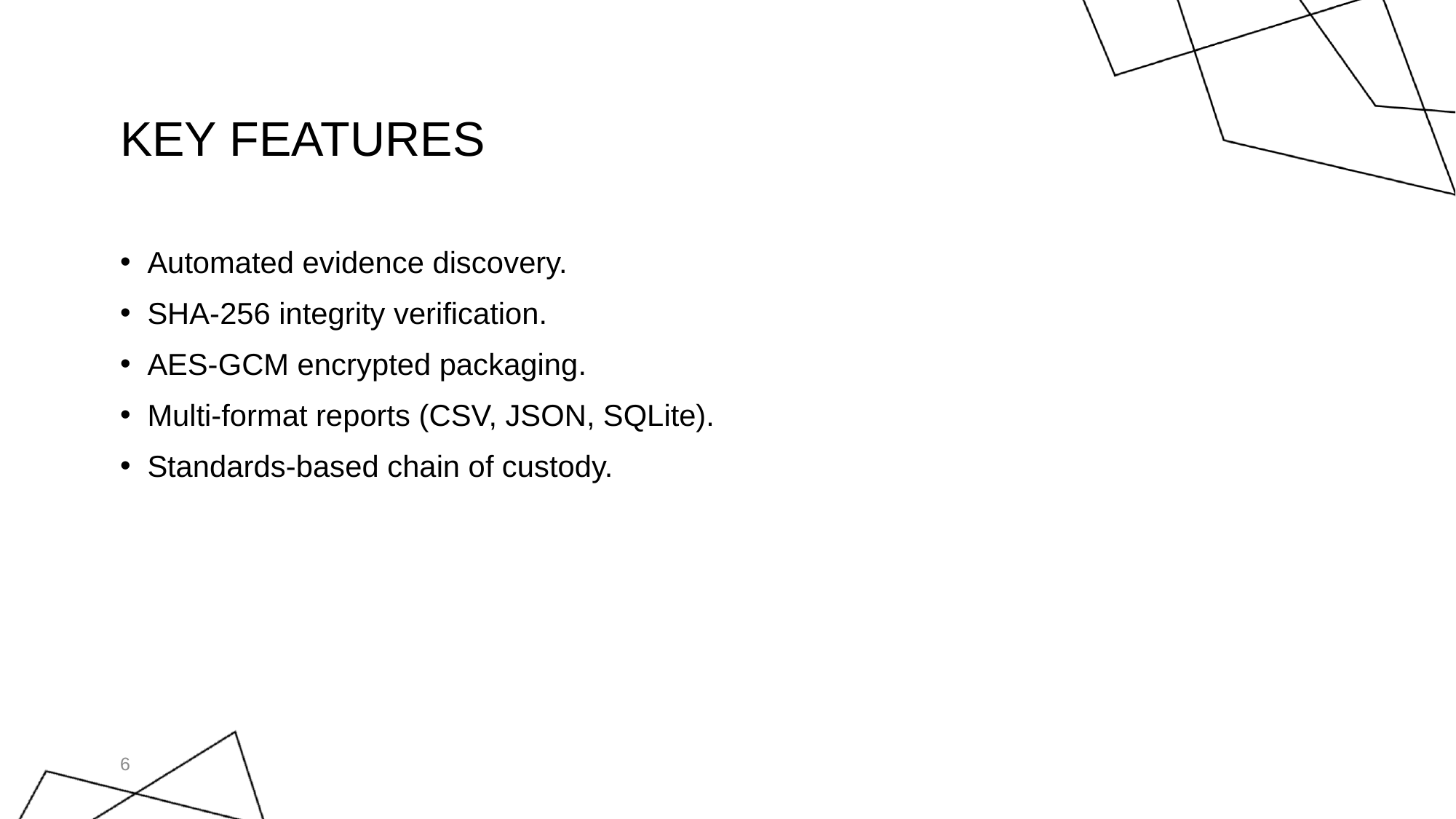

# Key Features
Automated evidence discovery.
SHA-256 integrity verification.
AES-GCM encrypted packaging.
Multi-format reports (CSV, JSON, SQLite).
Standards-based chain of custody.

6